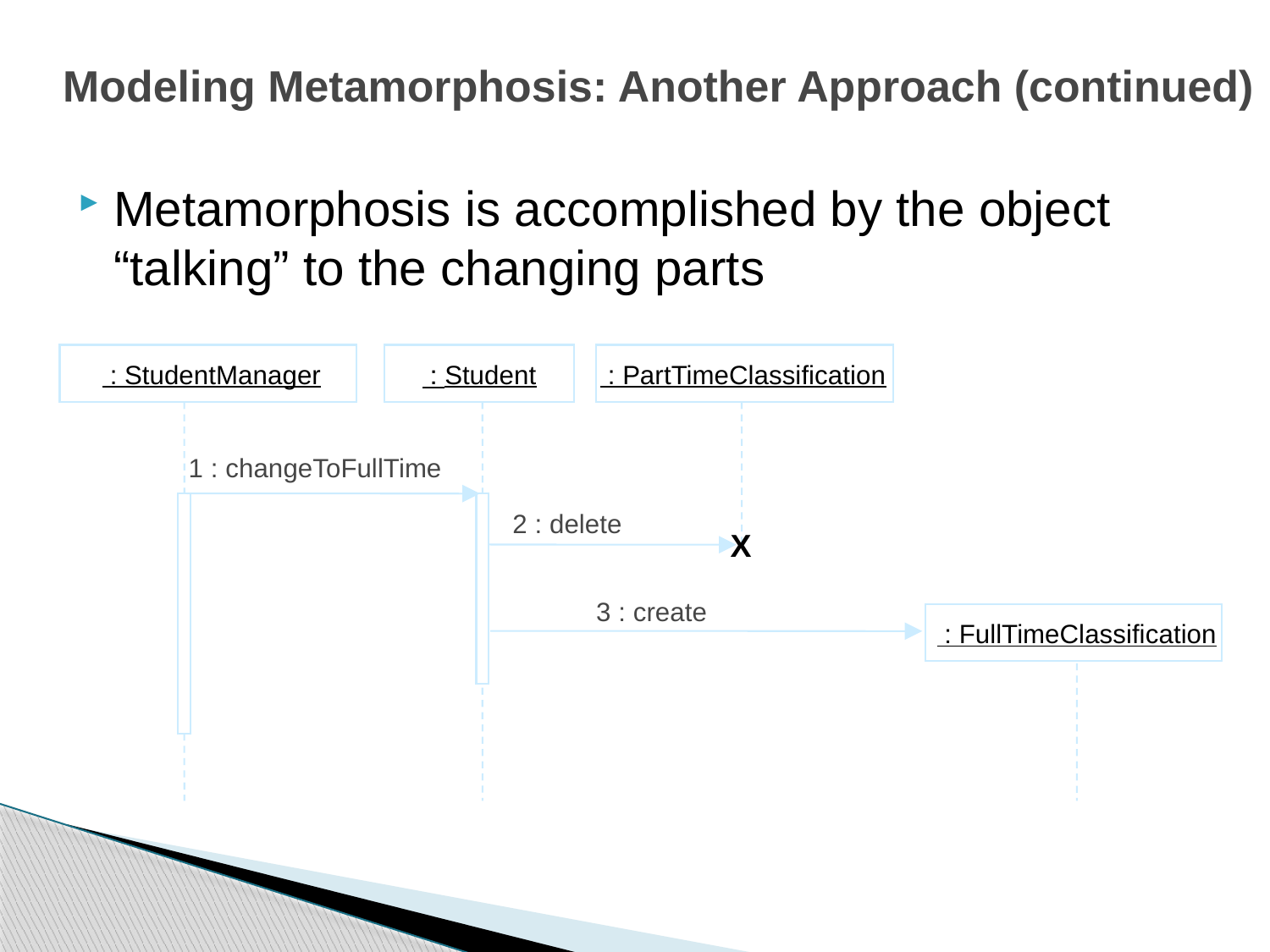

# Modeling Metamorphosis: Another Approach (continued)
Metamorphosis is accomplished by the object “talking” to the changing parts

 : StudentManager
 : Student
 : PartTimeClassification

1 : changeToFullTime

2 : delete
X

3 : create

 : FullTimeClassification